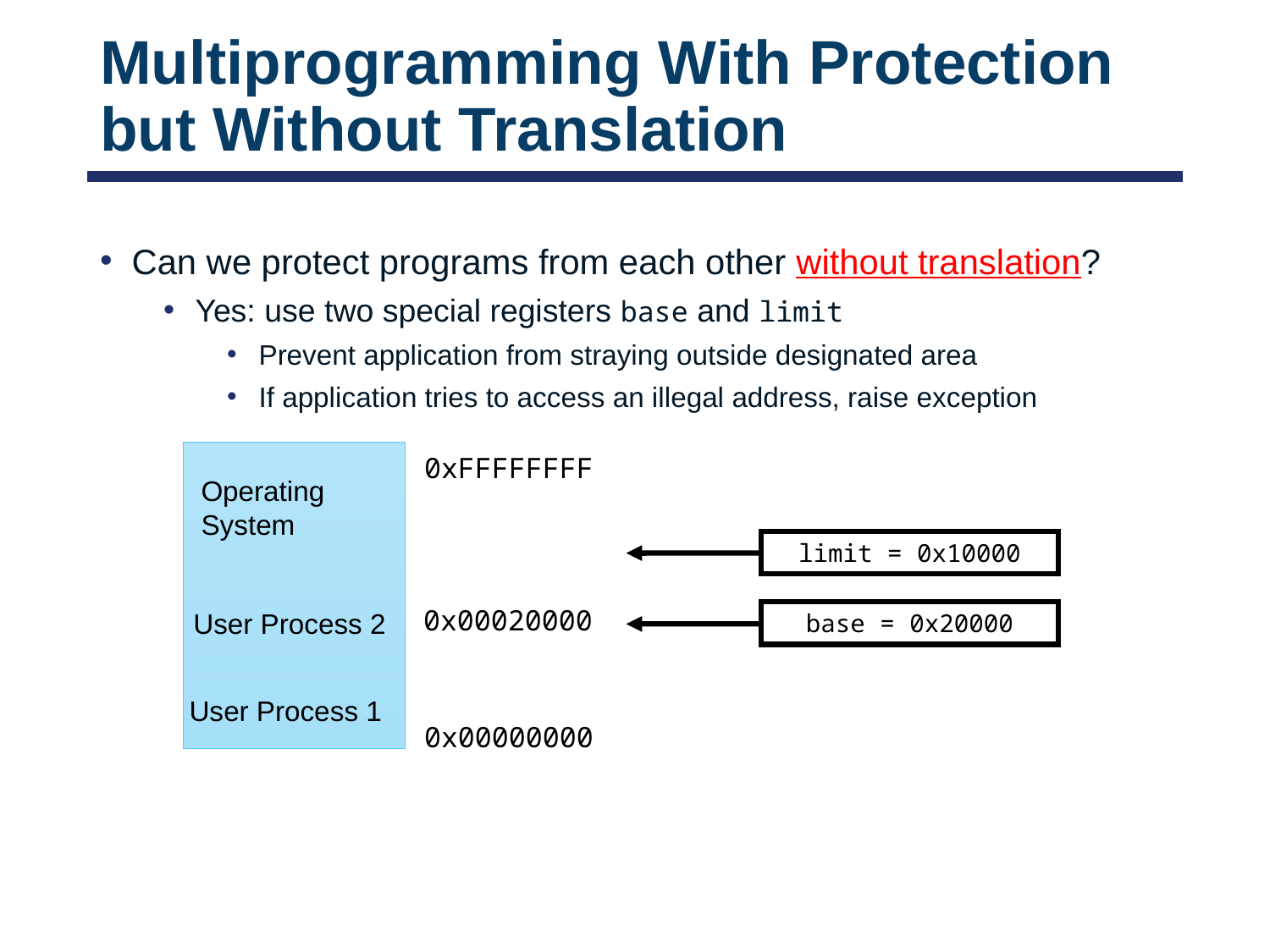

# Multiprogramming With Protection but Without Translation
Can we protect programs from each other without translation?
Yes: use two special registers base and limit
Prevent application from straying outside designated area
If application tries to access an illegal address, raise exception

During switch, kernel loads new base/limit from PCB
User is not allowed to change base/limit registers

0xFFFFFFFF
Operating
System
limit = 0x10000

0x00020000
User Process 2
base = 0x20000

User Process 1
0x00000000